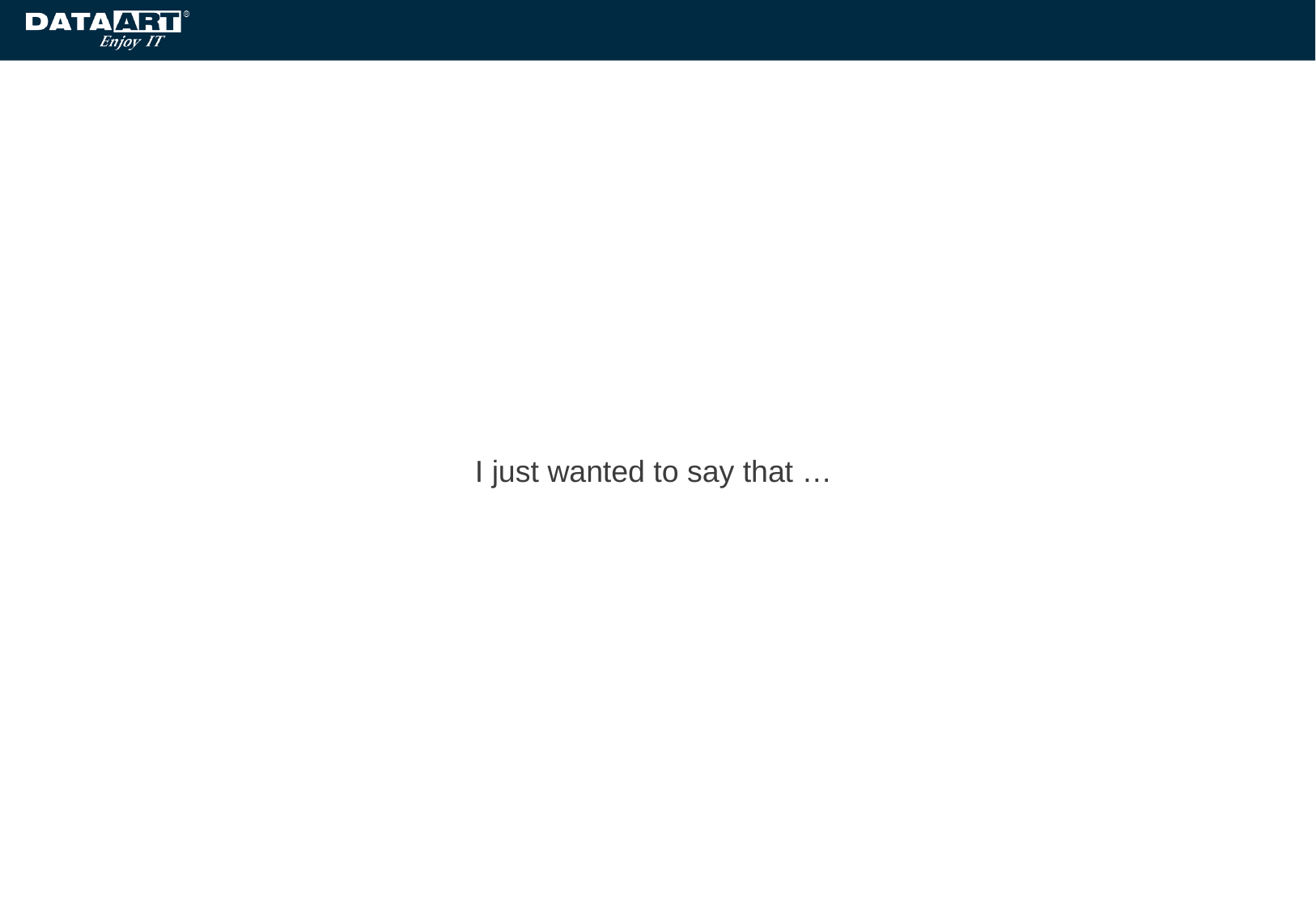

I just wanted to say that …